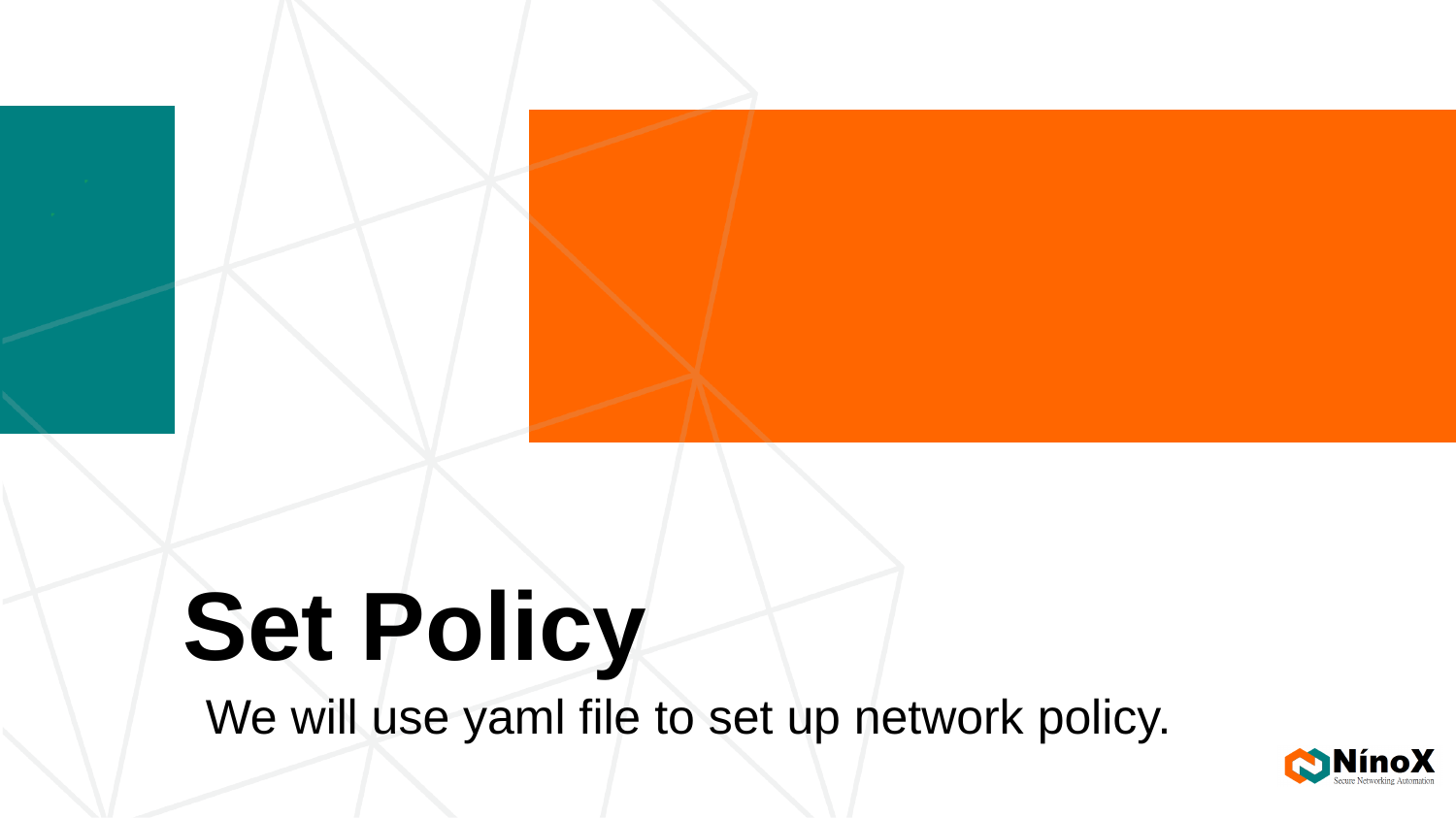

# Set Policy
  We will use yaml file to set up network policy.